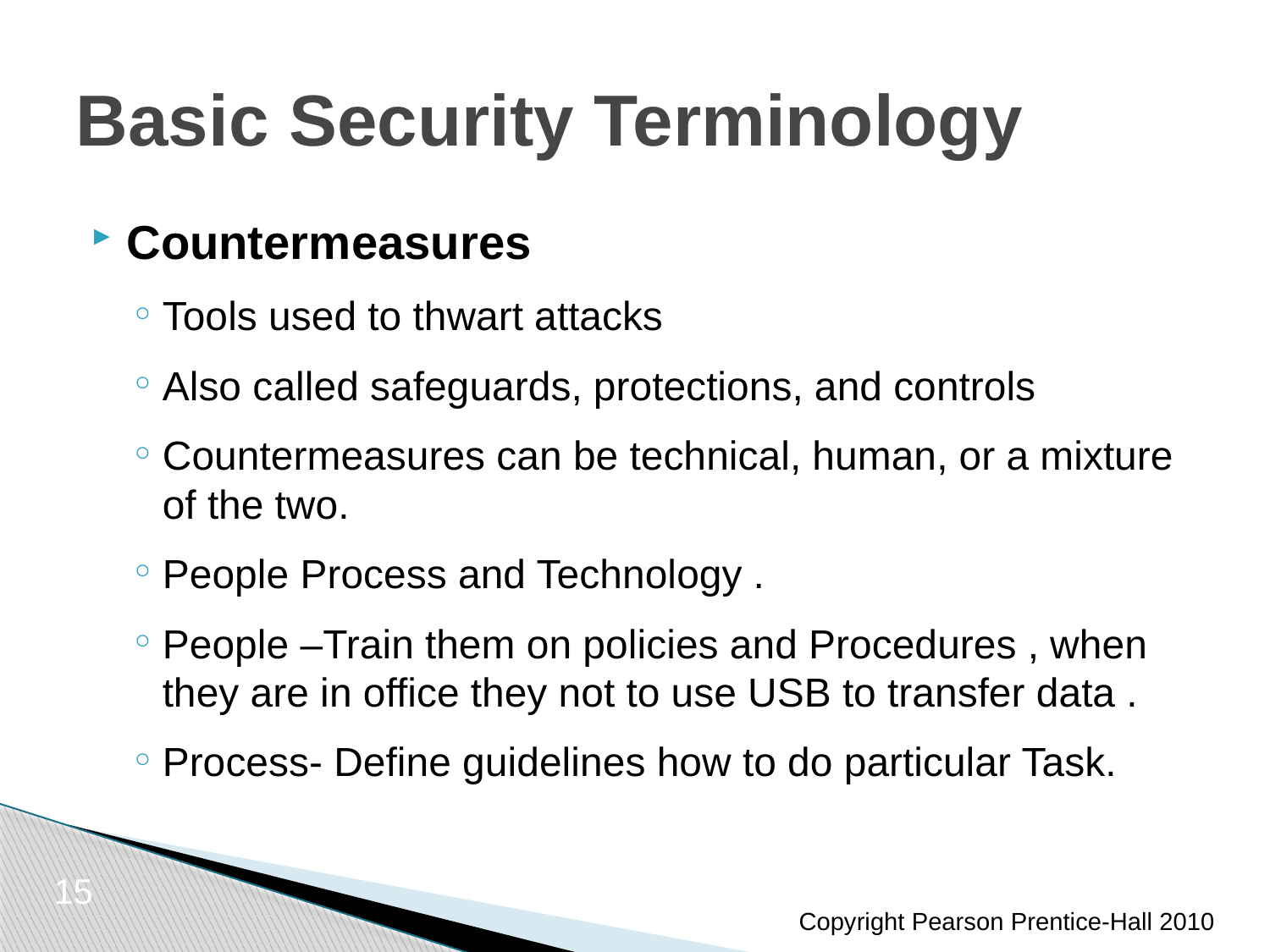

# Basic Security Terminology
Countermeasures
Tools used to thwart attacks
Also called safeguards, protections, and controls
Countermeasures can be technical, human, or a mixture of the two.
People Process and Technology .
People –Train them on policies and Procedures , when they are in office they not to use USB to transfer data .
Process- Define guidelines how to do particular Task.

15
Copyright Pearson Prentice-Hall 2010